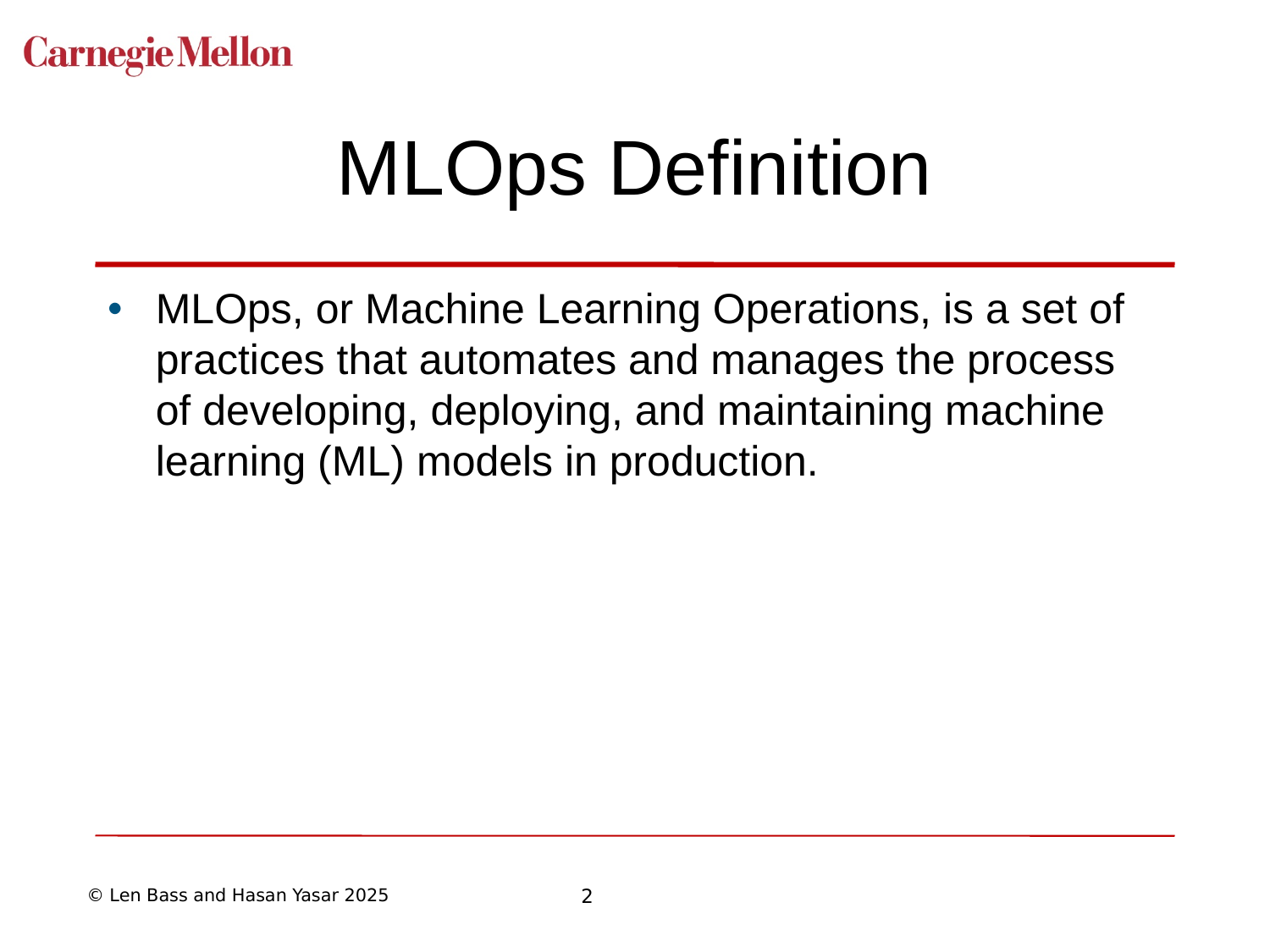

# MLOps Definition
MLOps, or Machine Learning Operations, is a set of practices that automates and manages the process of developing, deploying, and maintaining machine learning (ML) models in production.